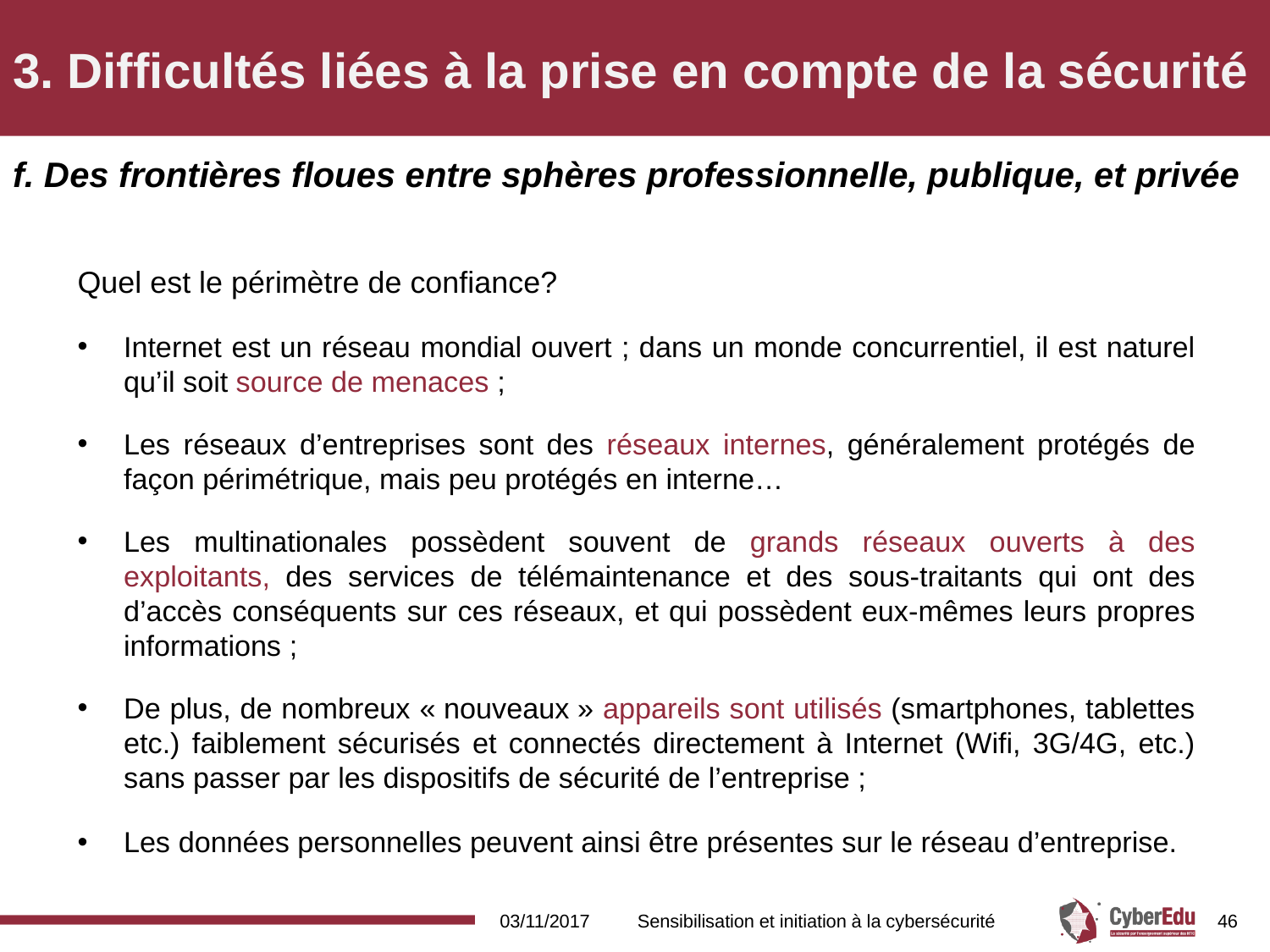

# 3. Difficultés liées à la prise en compte de la sécurité
f. Des frontières floues entre sphères professionnelle, publique, et privée

Quel est le périmètre de confiance?

Internet est un réseau mondial ouvert ; dans un monde concurrentiel, il est naturel qu’il soit source de menaces ;

Les réseaux d’entreprises sont des réseaux internes, généralement protégés de façon périmétrique, mais peu protégés en interne…

Les multinationales possèdent souvent de grands réseaux ouverts à des exploitants, des services de télémaintenance et des sous-traitants qui ont des d’accès conséquents sur ces réseaux, et qui possèdent eux-mêmes leurs propres informations ;

De plus, de nombreux « nouveaux » appareils sont utilisés (smartphones, tablettes etc.) faiblement sécurisés et connectés directement à Internet (Wifi, 3G/4G, etc.) sans passer par les dispositifs de sécurité de l’entreprise ;

Les données personnelles peuvent ainsi être présentes sur le réseau d’entreprise.
03/11/2017
Sensibilisation et initiation à la cybersécurité
46